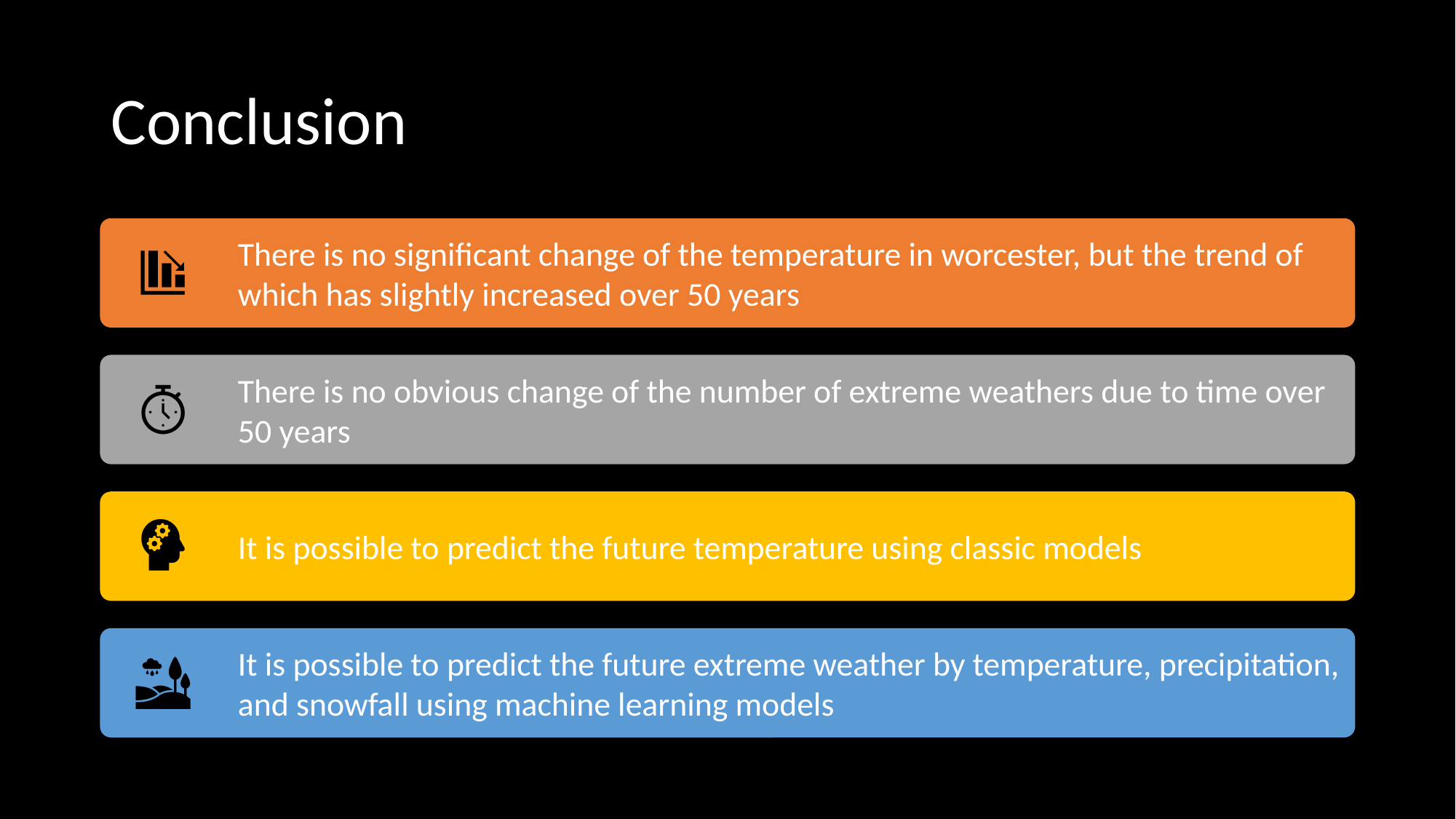

# Conclusion
There is no significant change of the temperature in worcester, but the trend of which has slightly increased over 50 years
There is no obvious change of the number of extreme weathers due to time over 50 years
It is possible to predict the future temperature using classic models
It is possible to predict the future extreme weather by temperature, precipitation, and snowfall using machine learning models